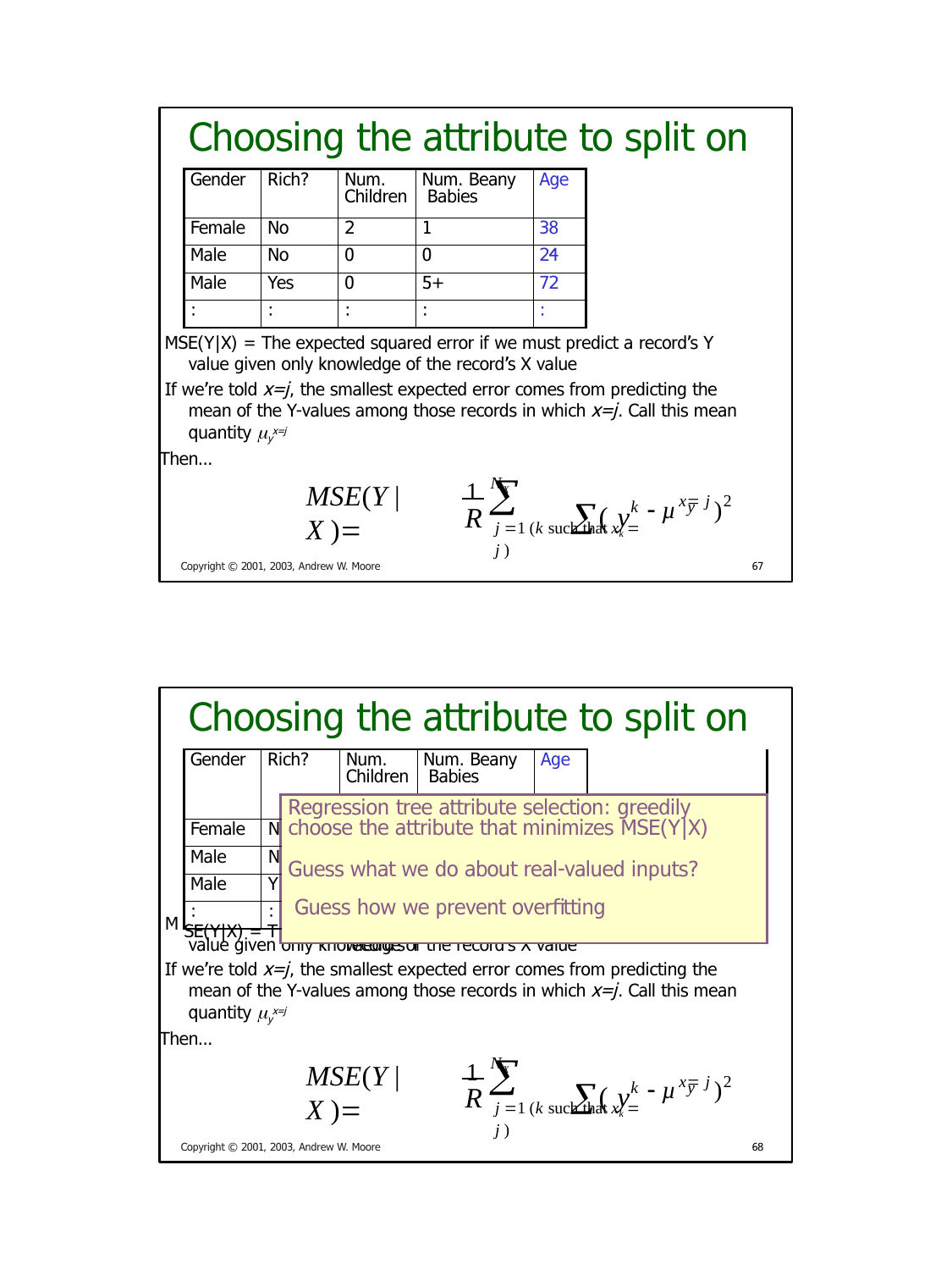

# Choosing the attribute to split on
| Gender | Rich? | Num. Children | Num. Beany Babies | Age |
| --- | --- | --- | --- | --- |
| Female | No | 2 | 1 | 38 |
| Male | No | 0 | 0 | 24 |
| Male | Yes | 0 | 5+ | 72 |
| : | : | : | : | : |
MSE(Y|X) = The expected squared error if we must predict a record’s Y  value given only knowledge of the record’s X value
If we’re told x=j, the smallest expected error comes from predicting the  mean of the Y-values among those records in which x=j. Call this mean  quantity μyx=j
Then…
1 NX
∑( y
− µ x= j )2
∑
MSE(Y | X )=
k	y
R

j =1 (k such that xk = j )
Copyright © 2001, 2003, Andrew W. Moore
67

Choosing the attribute to split on
| Gender | Rich? |  | Num. Children | Num. Beany Babies | Age |  |
| --- | --- | --- | --- | --- | --- | --- |
|  |  | Regression tree attribute selection: greedily choose the attribute that minimizes MSE(Y|X) Guess what we do about real-valued inputs? Guess how we prevent overfitting |  |  |  |  |
| Female | N |  |  |  |  |  |
| Male | N |  |  |  |  |  |
| Male | Y |  |  |  |  |  |
| : | : |  |  |  |  |  |
| SE(Y|X) = T |  |  |  |  |  |  |
o	2	1	38
o	0	0	24
es	0	5+	72
:	:	:
he expected squared error if we must predict a record’s Y
M
value given only knowledge of the record’s X value
If we’re told x=j, the smallest expected error comes from predicting the  mean of the Y-values among those records in which x=j. Call this mean  quantity μyx=j
Then…
1 NX
∑( y
− µ x= j )2
∑
MSE(Y | X )=
k	y
R

j =1 (k such that xk = j )
Copyright © 2001, 2003, Andrew W. Moore
68